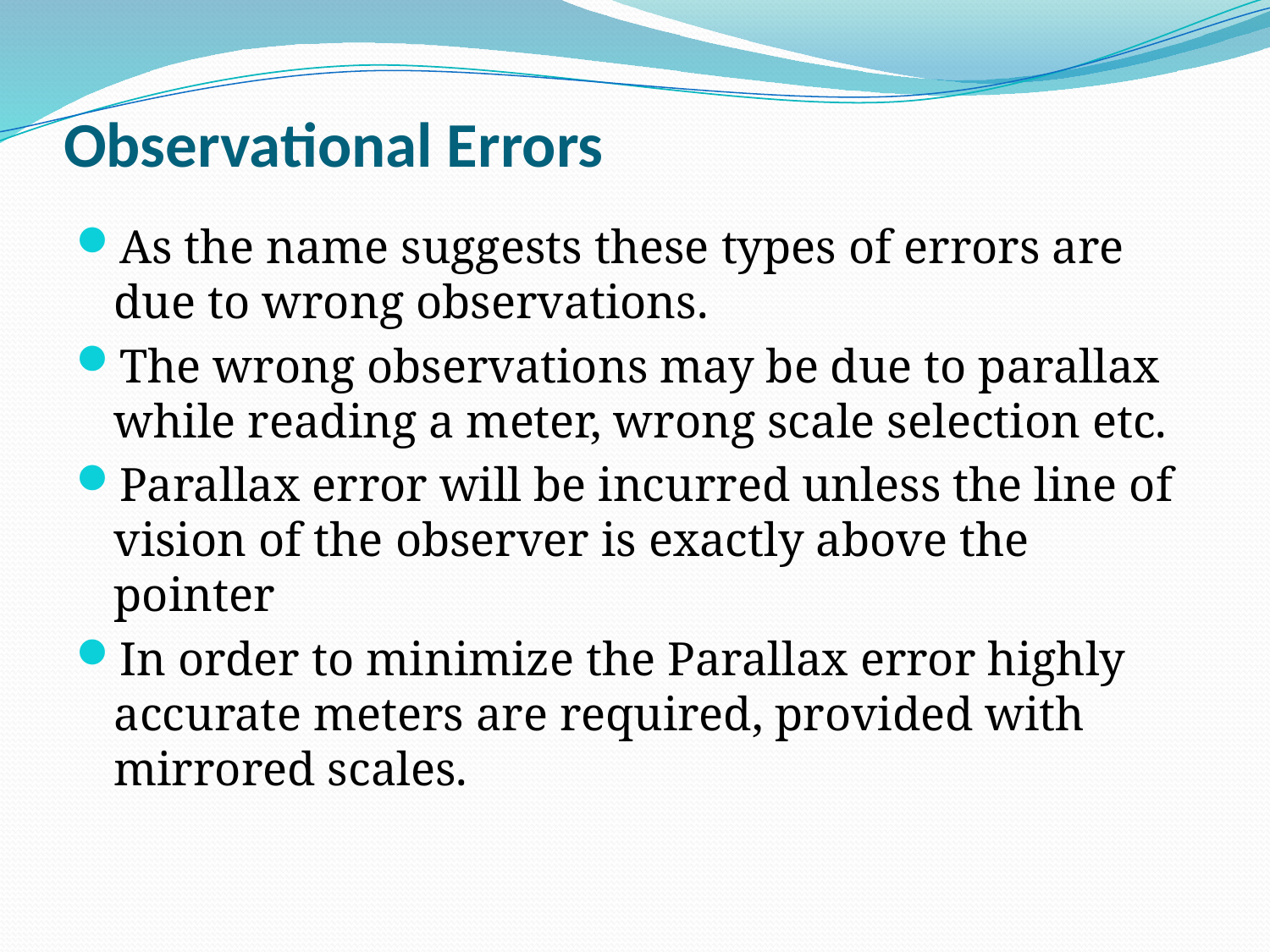

# Observational Errors
As the name suggests these types of errors are due to wrong observations.
The wrong observations may be due to parallax while reading a meter, wrong scale selection etc.
Parallax error will be incurred unless the line of vision of the observer is exactly above the pointer
In order to minimize the Parallax error highly accurate meters are required, provided with mirrored scales.